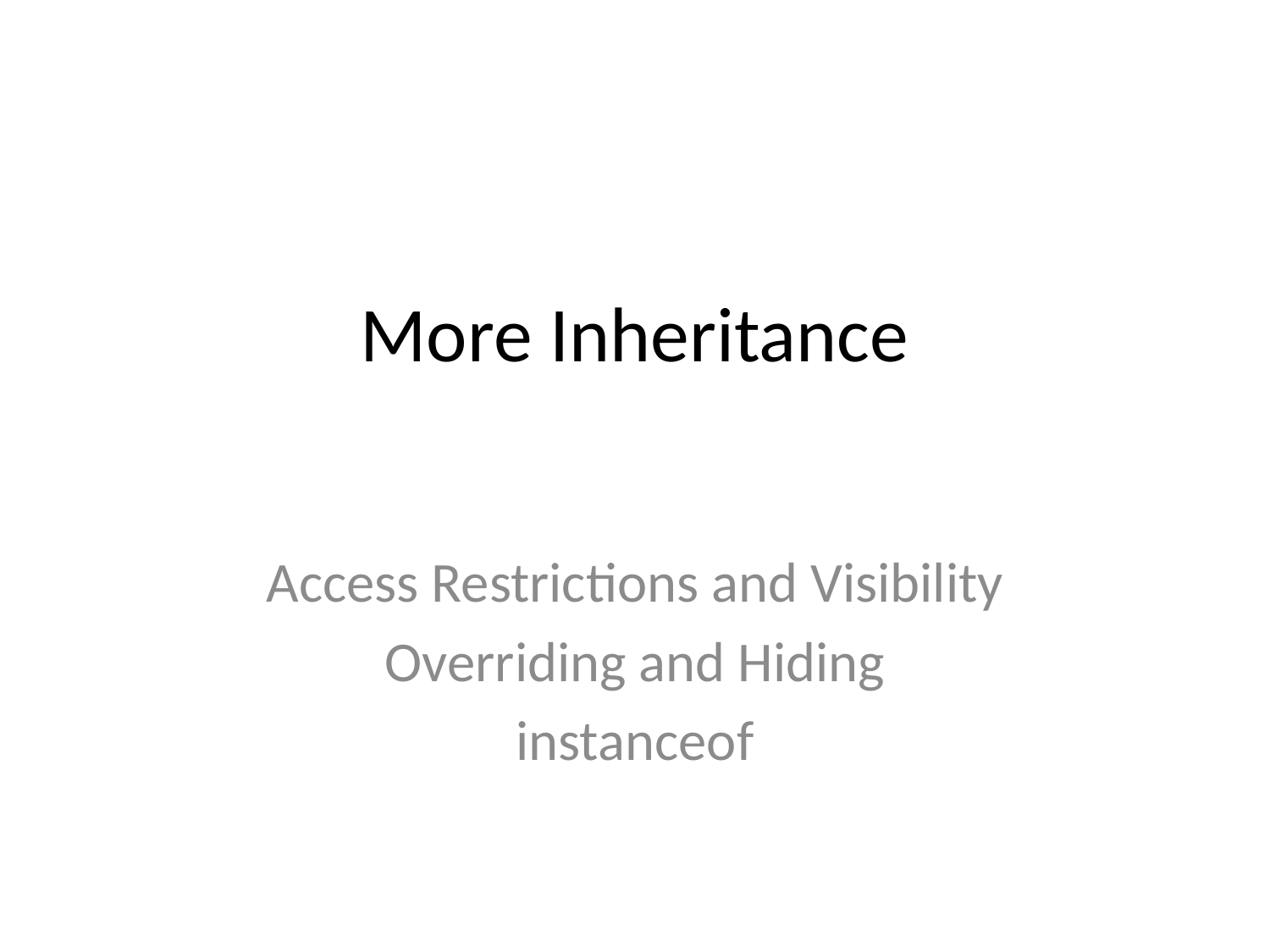

# More Inheritance
Access Restrictions and Visibility
Overriding and Hiding
instanceof